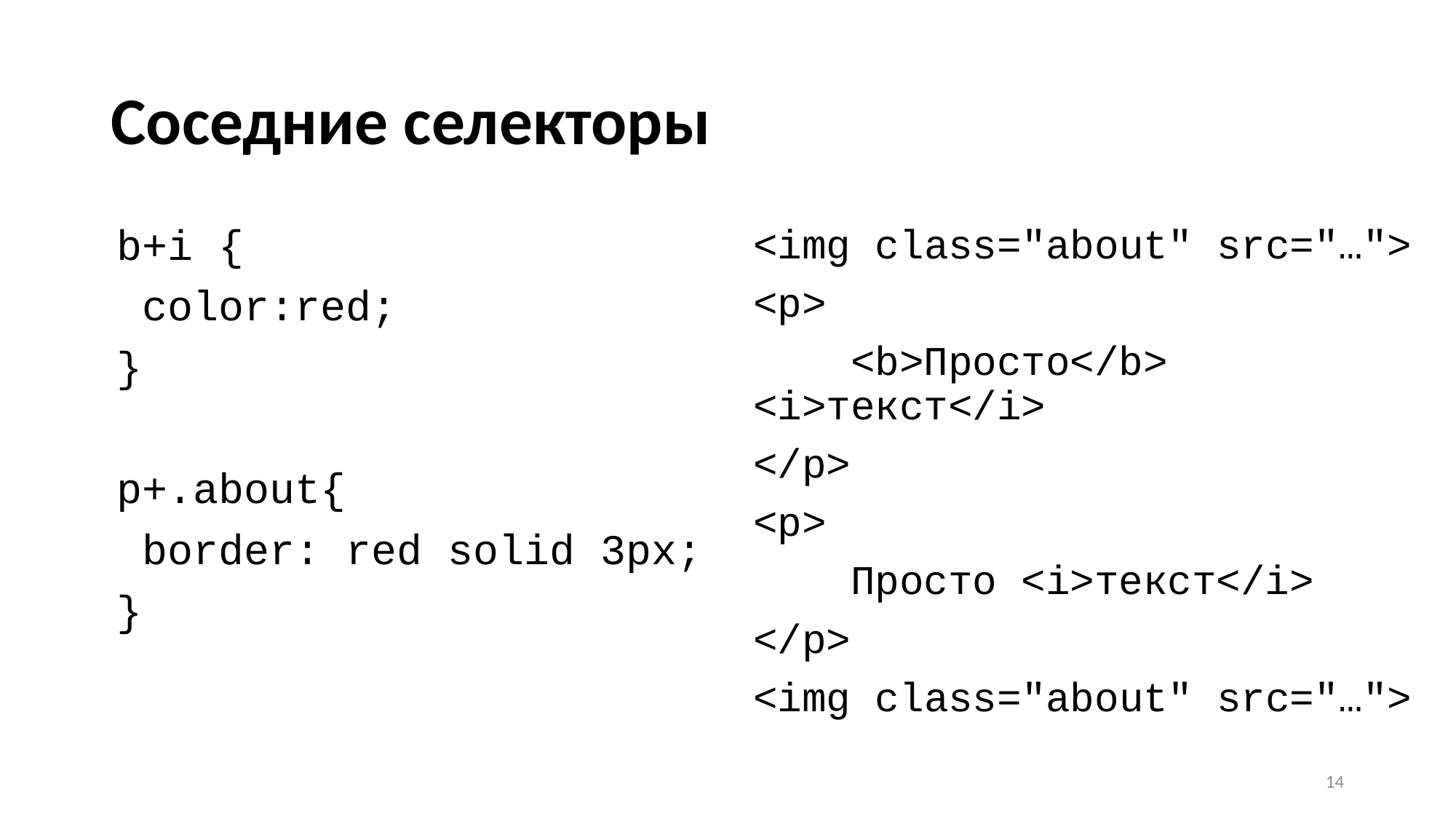

# Соседние селекторы
b+i {
 color:red;
}

p+.about{
 border: red solid 3px;
}
<img class="about" src="…">
<p>
    <b>Просто</b> 	<i>текст</i>
</p>
<p>
    Просто <i>текст</i>
</p>
<img class="about" src="…">
14